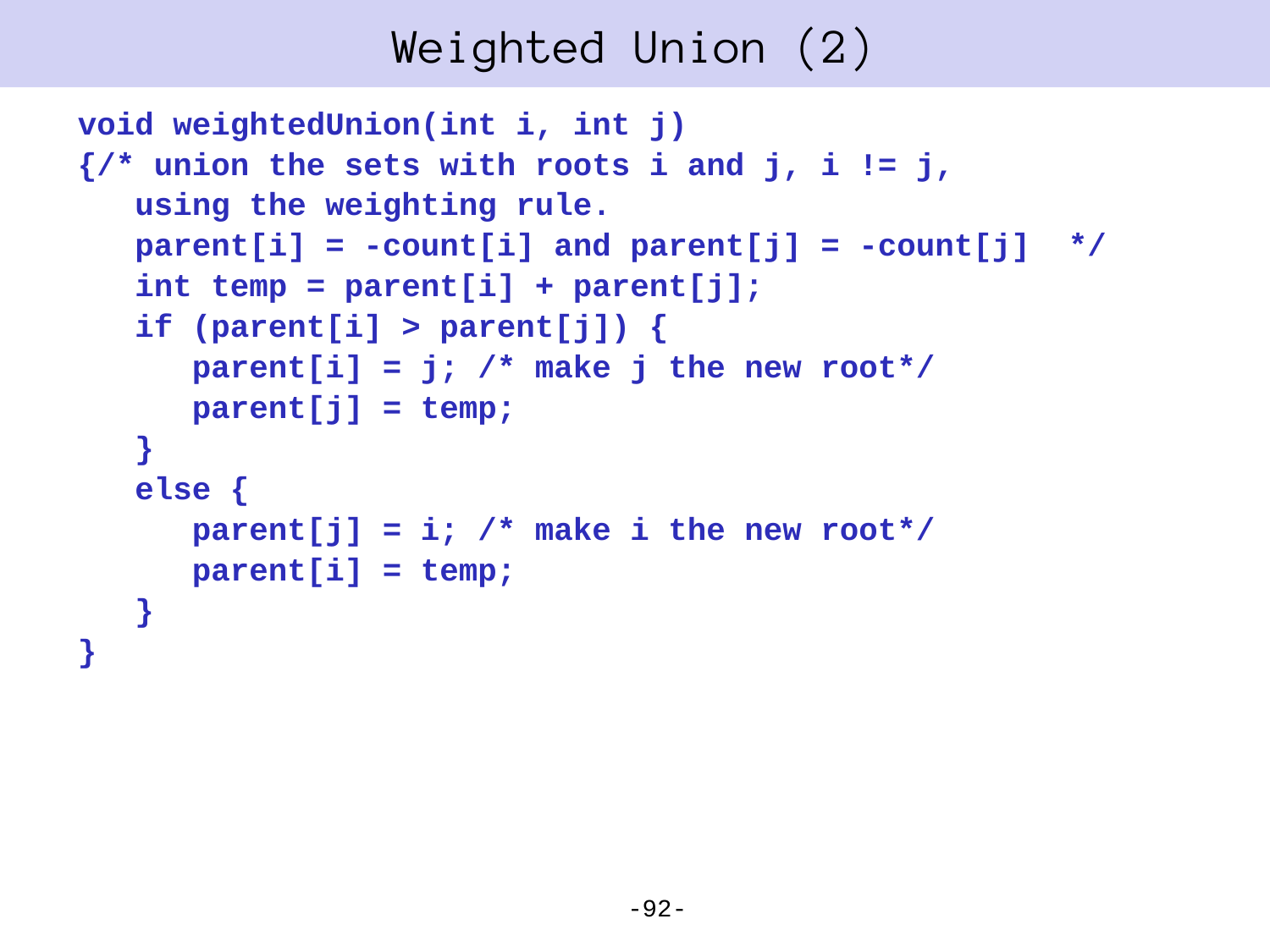

# Weighted Union (2)
void weightedUnion(int i, int j)
{/* union the sets with roots i and j, i != j,
   using the weighting rule.
   parent[i] = -count[i] and parent[j] = -count[j]  */
   int temp = parent[i] + parent[j];
   if (parent[i] > parent[j]) {
      parent[i] = j; /* make j the new root*/
      parent[j] = temp;
   }
   else {
      parent[j] = i; /* make i the new root*/
      parent[i] = temp;
   }
}
-92-